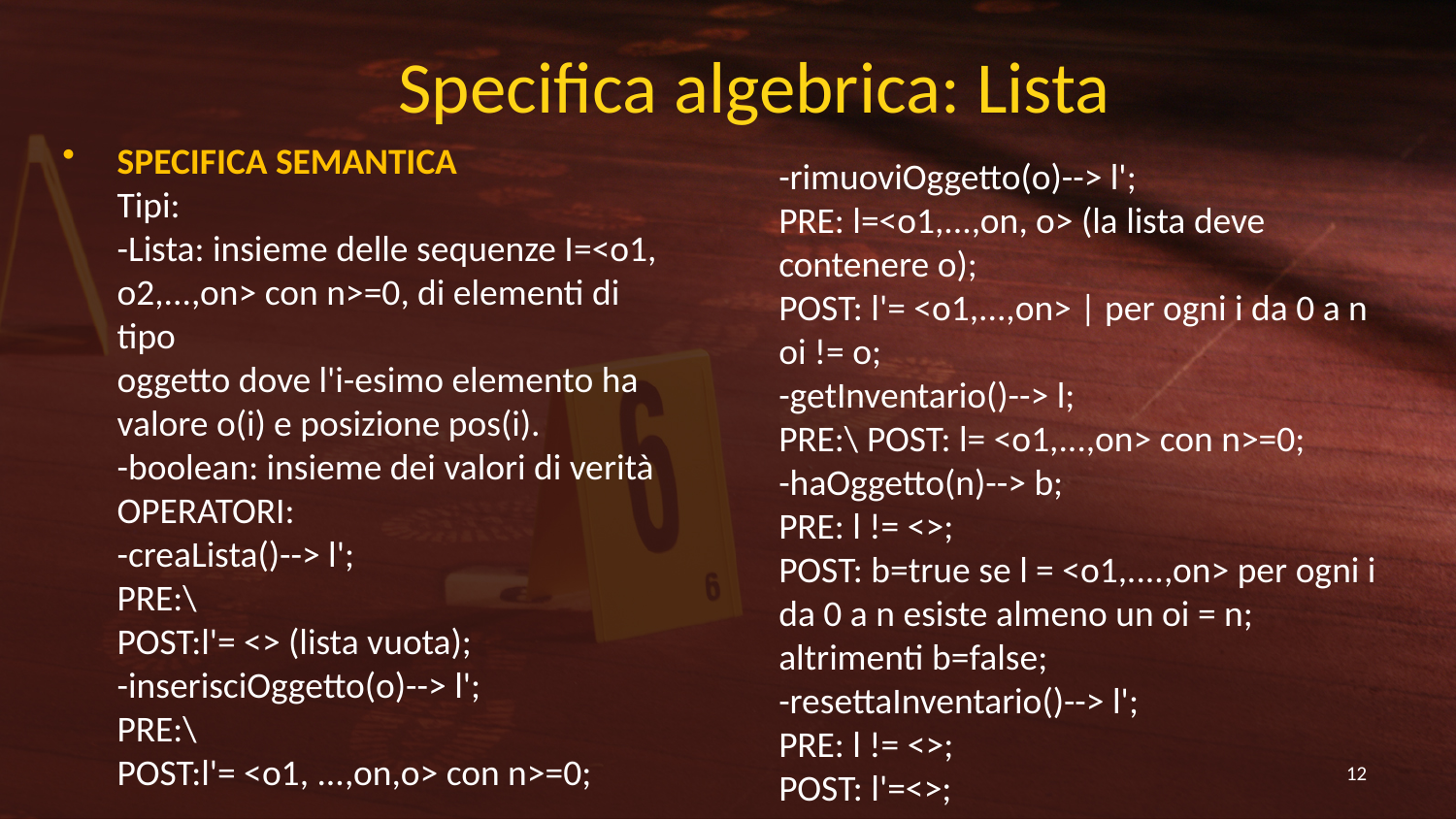

Specifica algebrica: Lista
SPECIFICA SEMANTICA
Tipi:
-Lista: insieme delle sequenze I=<o1, o2,...,on> con n>=0, di elementi di tipo
oggetto dove l'i-esimo elemento ha valore o(i) e posizione pos(i).
-boolean: insieme dei valori di verità
OPERATORI:
-creaLista()--> l';
PRE:\
POST:l'= <> (lista vuota);
-inserisciOggetto(o)--> l';
PRE:\
POST:l'= <o1, ...,on,o> con n>=0;
-rimuoviOggetto(o)--> l';
PRE: l=<o1,...,on, o> (la lista deve contenere o);
POST: l'= <o1,...,on> | per ogni i da 0 a n oi != o;
-getInventario()--> l;
PRE:\ POST: l= <o1,...,on> con n>=0;
-haOggetto(n)--> b;
PRE: l != <>;
POST: b=true se l = <o1,....,on> per ogni i da 0 a n esiste almeno un oi = n;
altrimenti b=false;
-resettaInventario()--> l';
PRE: l != <>;
POST: l'=<>;

12